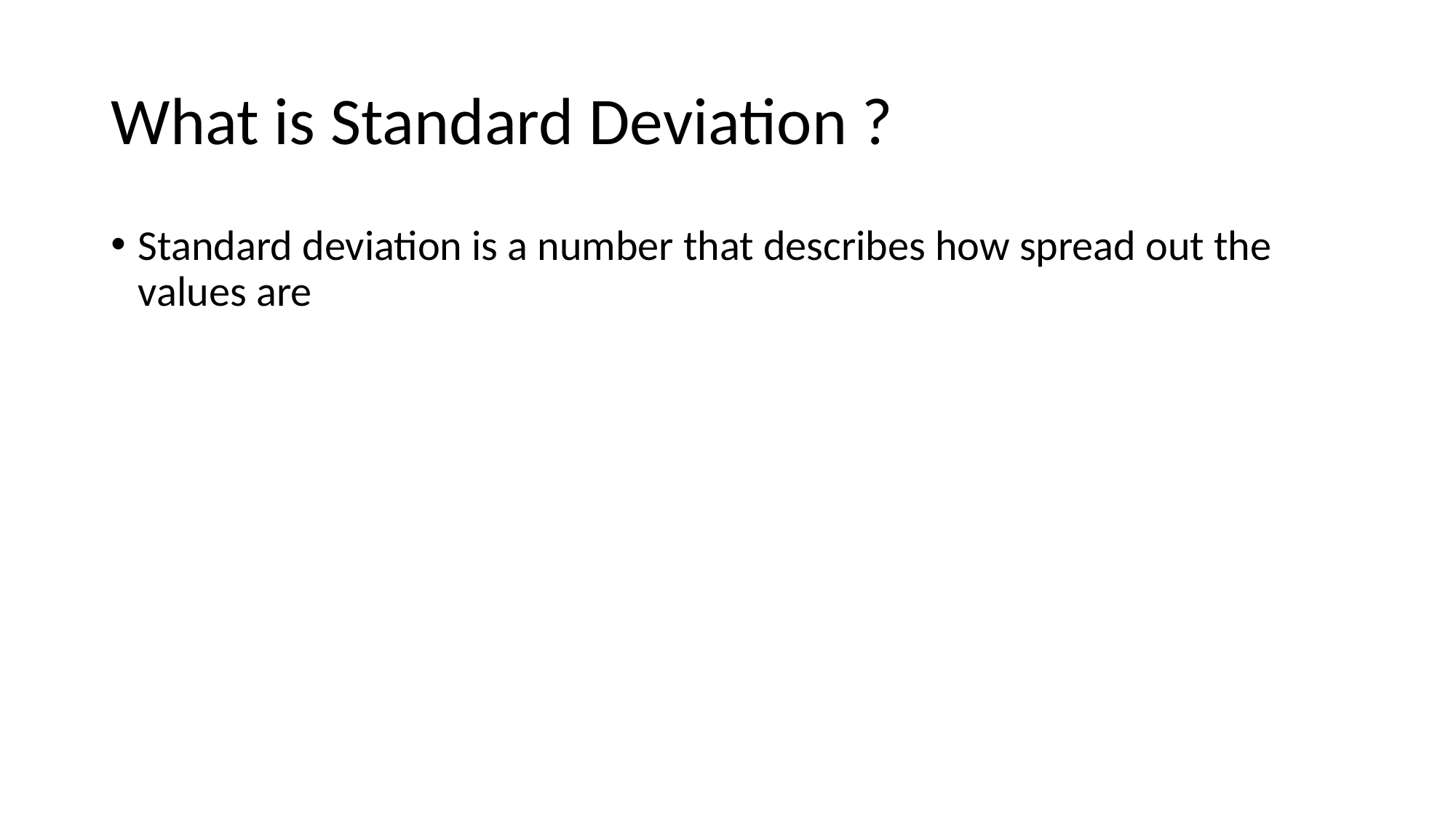

# What is Standard Deviation ?
Standard deviation is a number that describes how spread out the values are